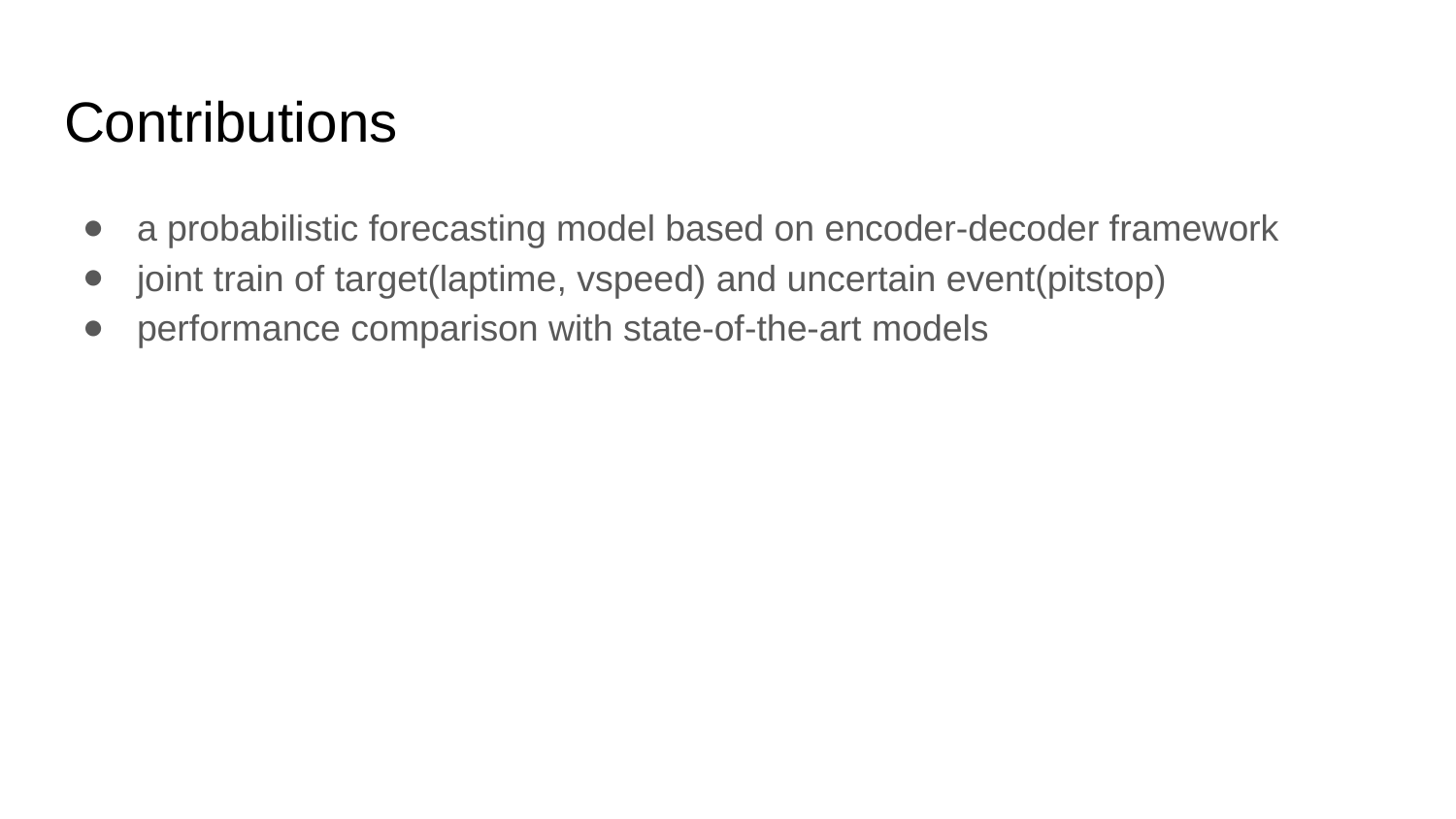

# Contributions
a probabilistic forecasting model based on encoder-decoder framework
joint train of target(laptime, vspeed) and uncertain event(pitstop)
performance comparison with state-of-the-art models